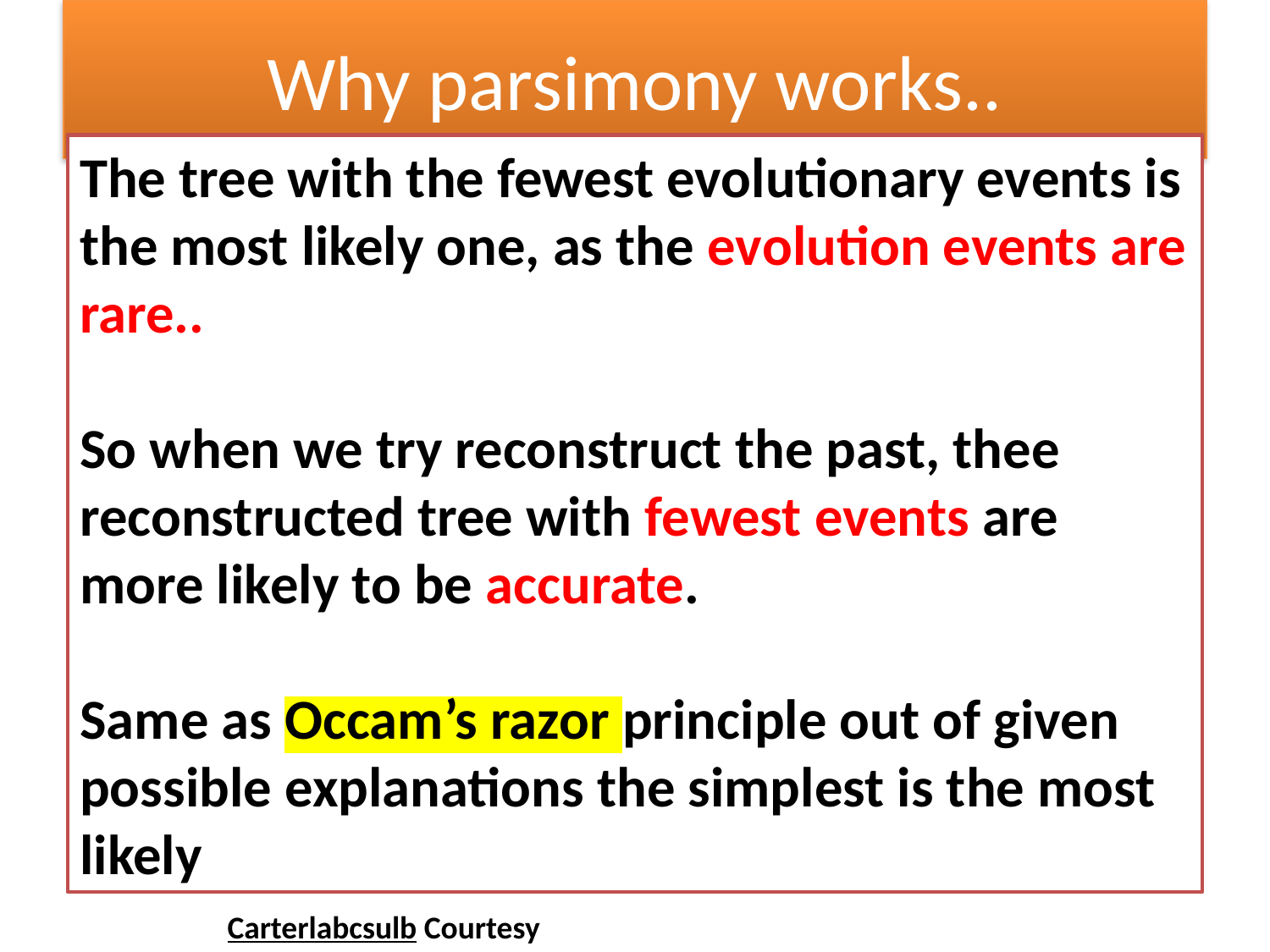

# Why parsimony works..
The tree with the fewest evolutionary events is the most likely one, as the evolution events are rare..

So when we try reconstruct the past, thee reconstructed tree with fewest events are more likely to be accurate.

Same as Occam’s razor principle out of given possible explanations the simplest is the most likely
Carterlabcsulb Courtesy